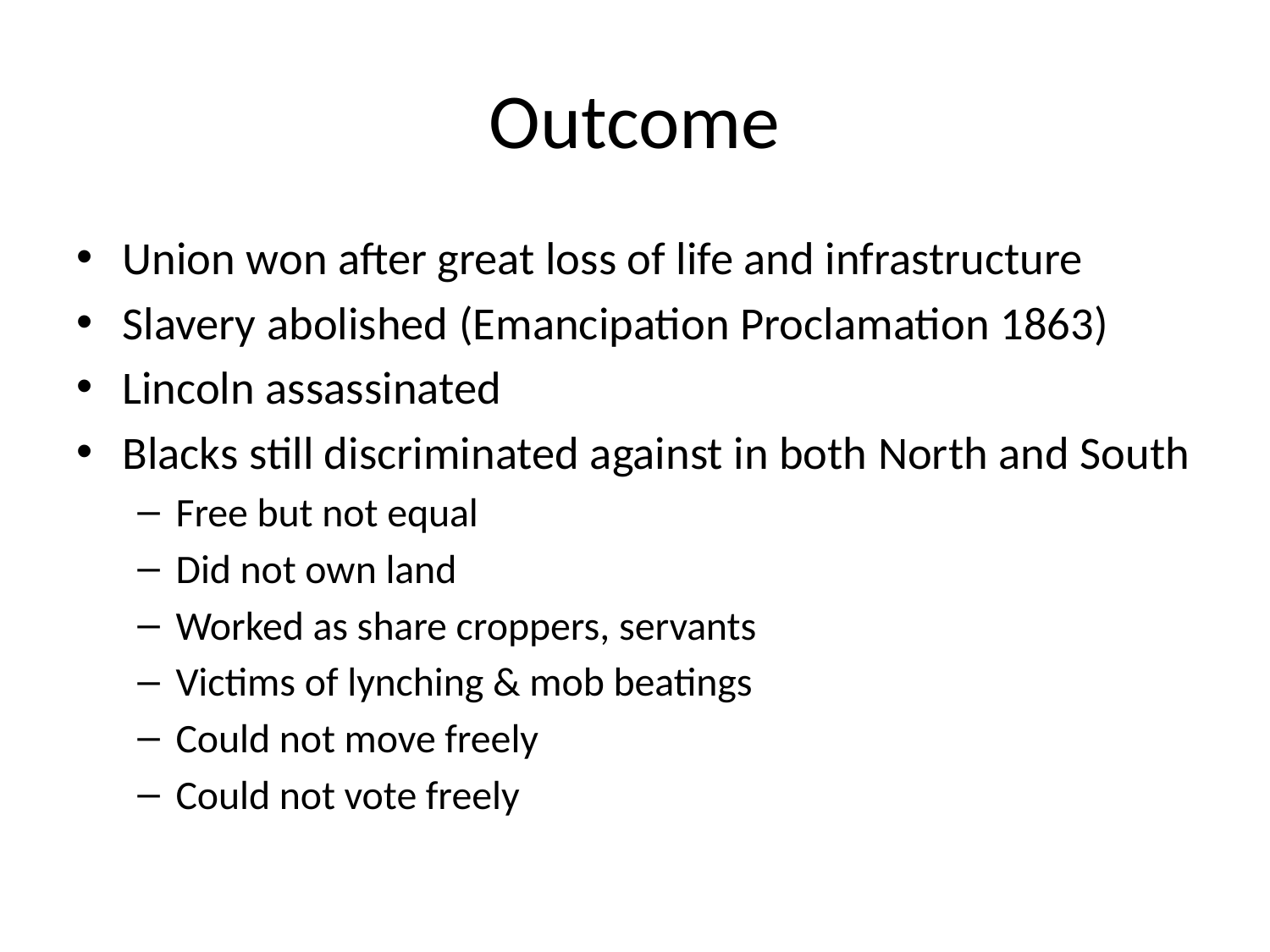

# Outcome
Union won after great loss of life and infrastructure
Slavery abolished (Emancipation Proclamation 1863)
Lincoln assassinated
Blacks still discriminated against in both North and South
Free but not equal
Did not own land
Worked as share croppers, servants
Victims of lynching & mob beatings
Could not move freely
Could not vote freely